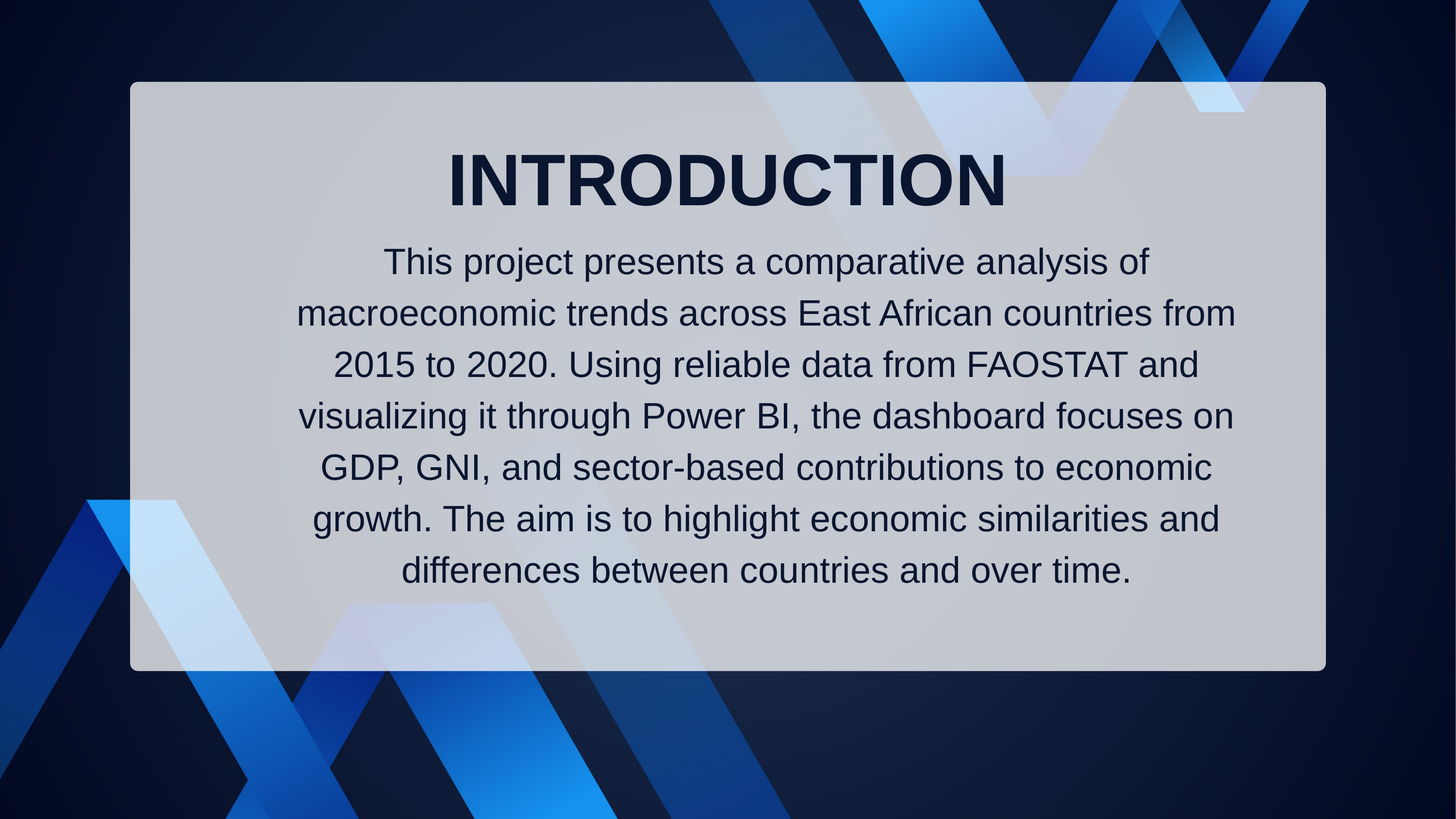

INTRODUCTION
This project presents a comparative analysis of macroeconomic trends across East African countries from 2015 to 2020. Using reliable data from FAOSTAT and visualizing it through Power BI, the dashboard focuses on GDP, GNI, and sector-based contributions to economic growth. The aim is to highlight economic similarities and differences between countries and over time.